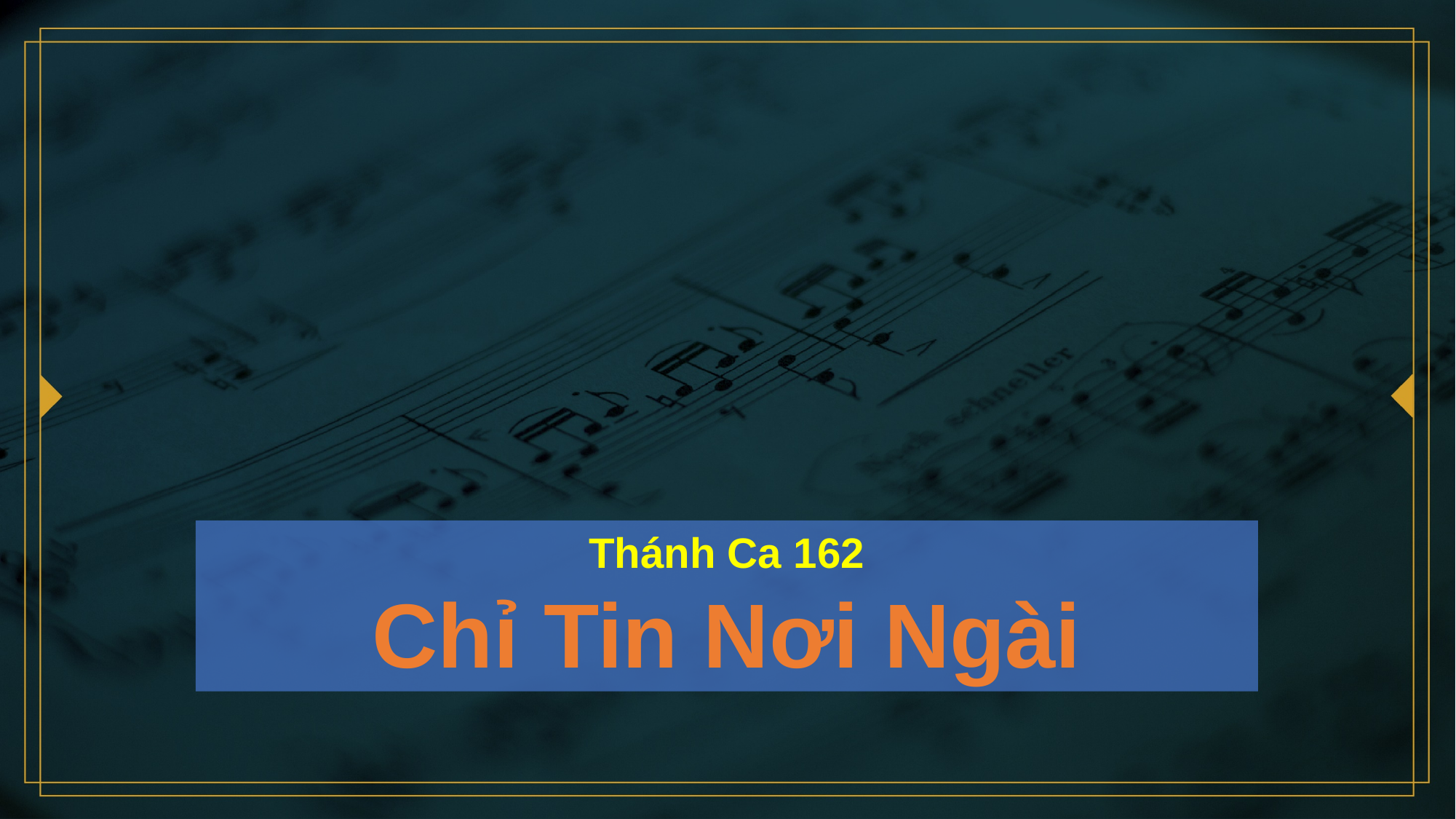

#
Thánh Ca 162
Chỉ Tin Nơi Ngài